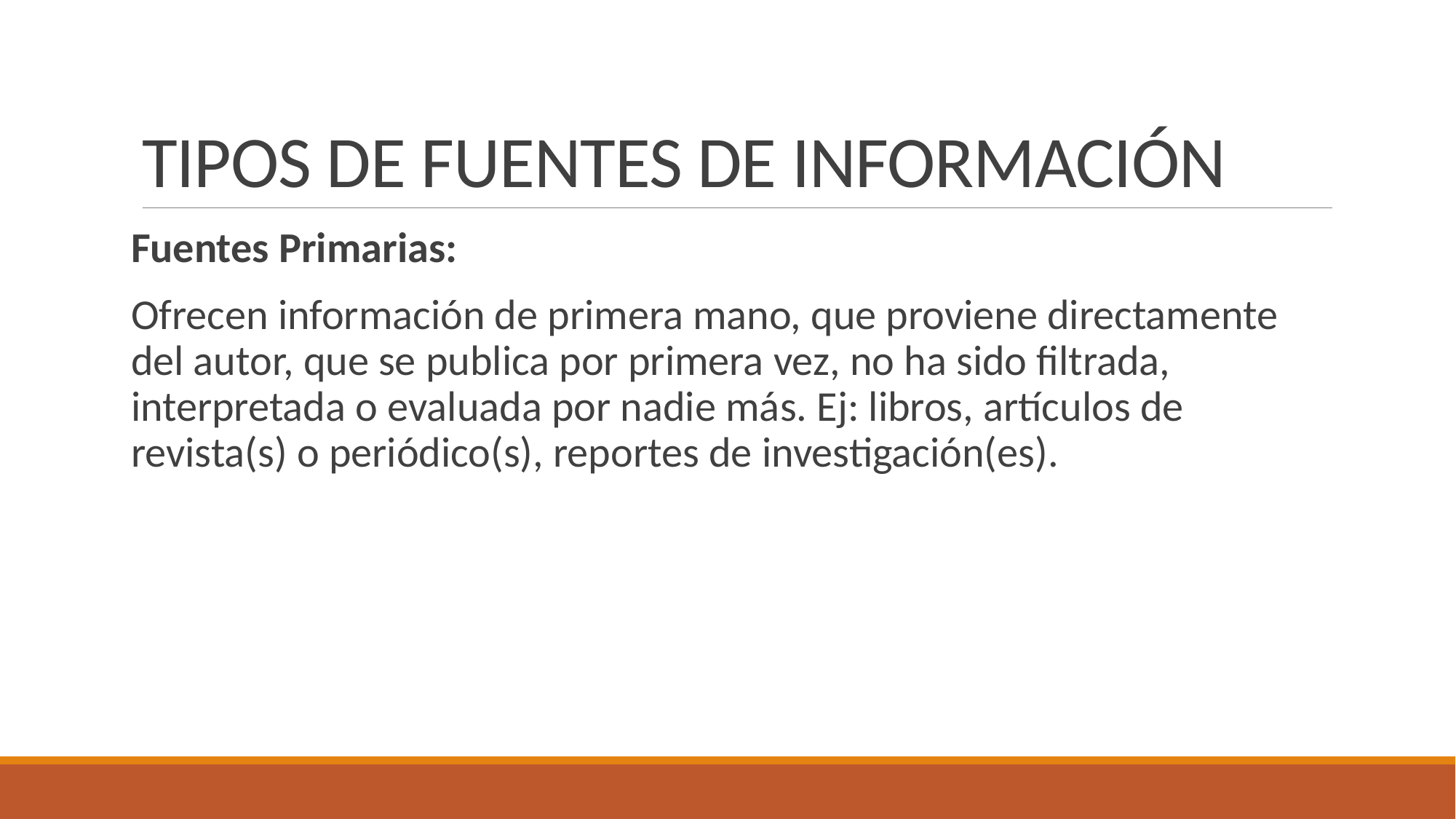

# TIPOS DE FUENTES DE INFORMACIÓN
Fuentes Primarias:
Ofrecen información de primera mano, que proviene directamente del autor, que se publica por primera vez, no ha sido filtrada, interpretada o evaluada por nadie más. Ej: libros, artículos de revista(s) o periódico(s), reportes de investigación(es).